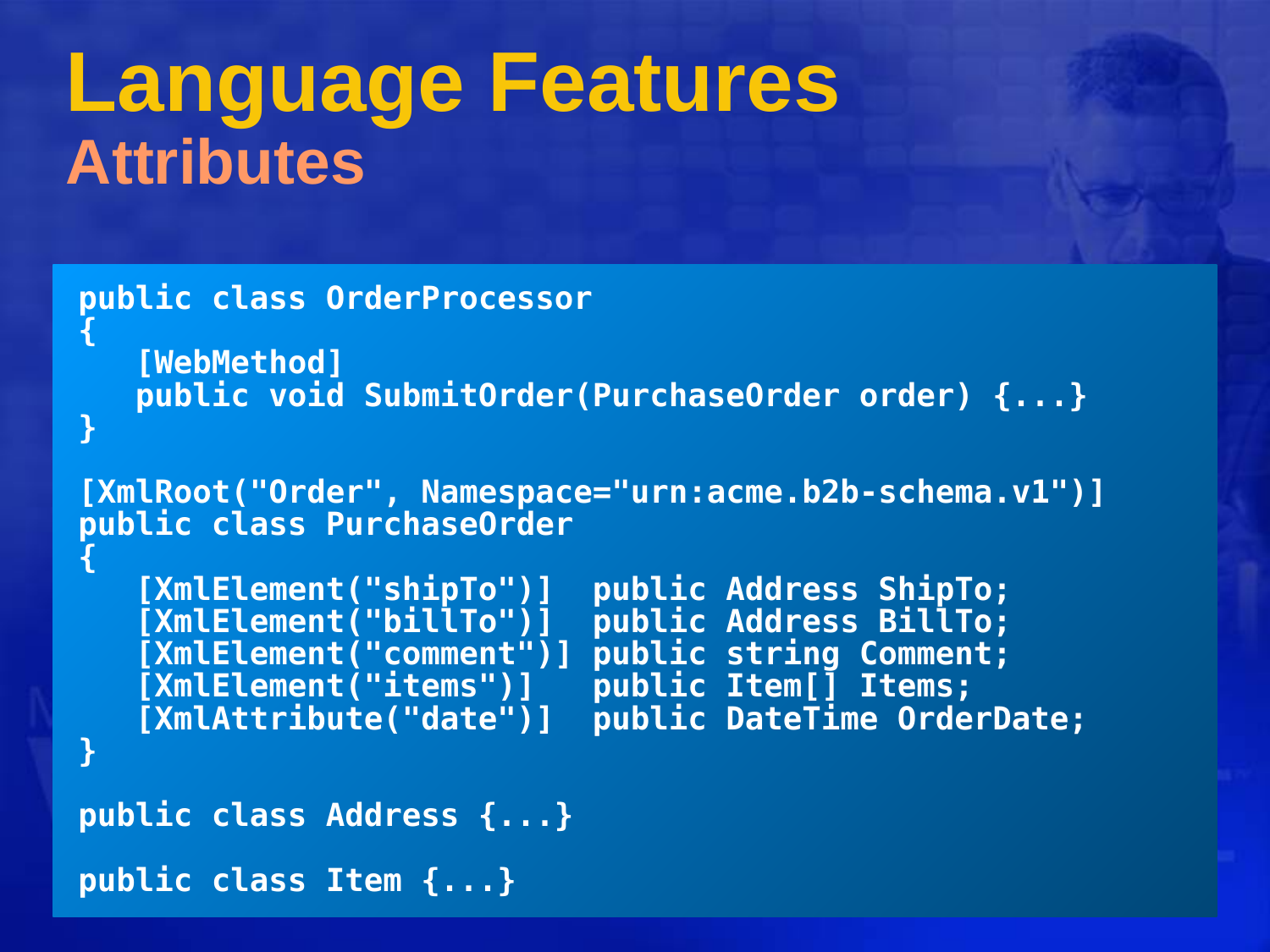

# Language Features Attributes
public class OrderProcessor
{
   [WebMethod]
   public void SubmitOrder(PurchaseOrder order) {...}
}

[XmlRoot("Order", Namespace="urn:acme.b2b-schema.v1")]
public class PurchaseOrder
{
   [XmlElement("shipTo")]  public Address ShipTo;
   [XmlElement("billTo")]  public Address BillTo;
   [XmlElement("comment")] public string Comment;
   [XmlElement("items")]   public Item[] Items;
   [XmlAttribute("date")]  public DateTime OrderDate;
}

public class Address {...}

public class Item {...}